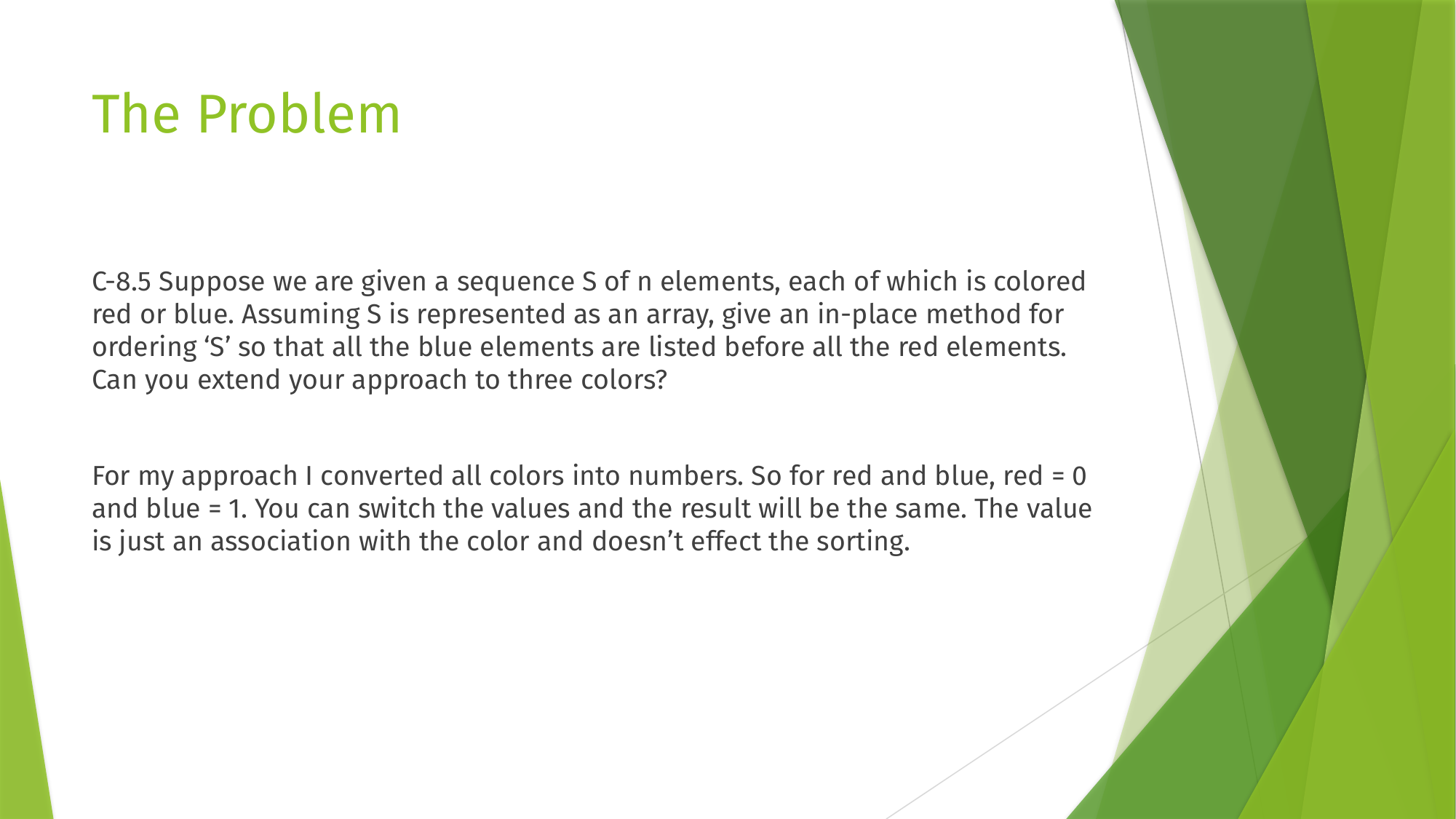

# The Problem
C-8.5 Suppose we are given a sequence S of n elements, each of which is colored red or blue. Assuming S is represented as an array, give an in-place method for ordering ‘S’ so that all the blue elements are listed before all the red elements. Can you extend your approach to three colors?

For my approach I converted all colors into numbers. So for red and blue, red = 0 and blue = 1. You can switch the values and the result will be the same. The value is just an association with the color and doesn’t effect the sorting.